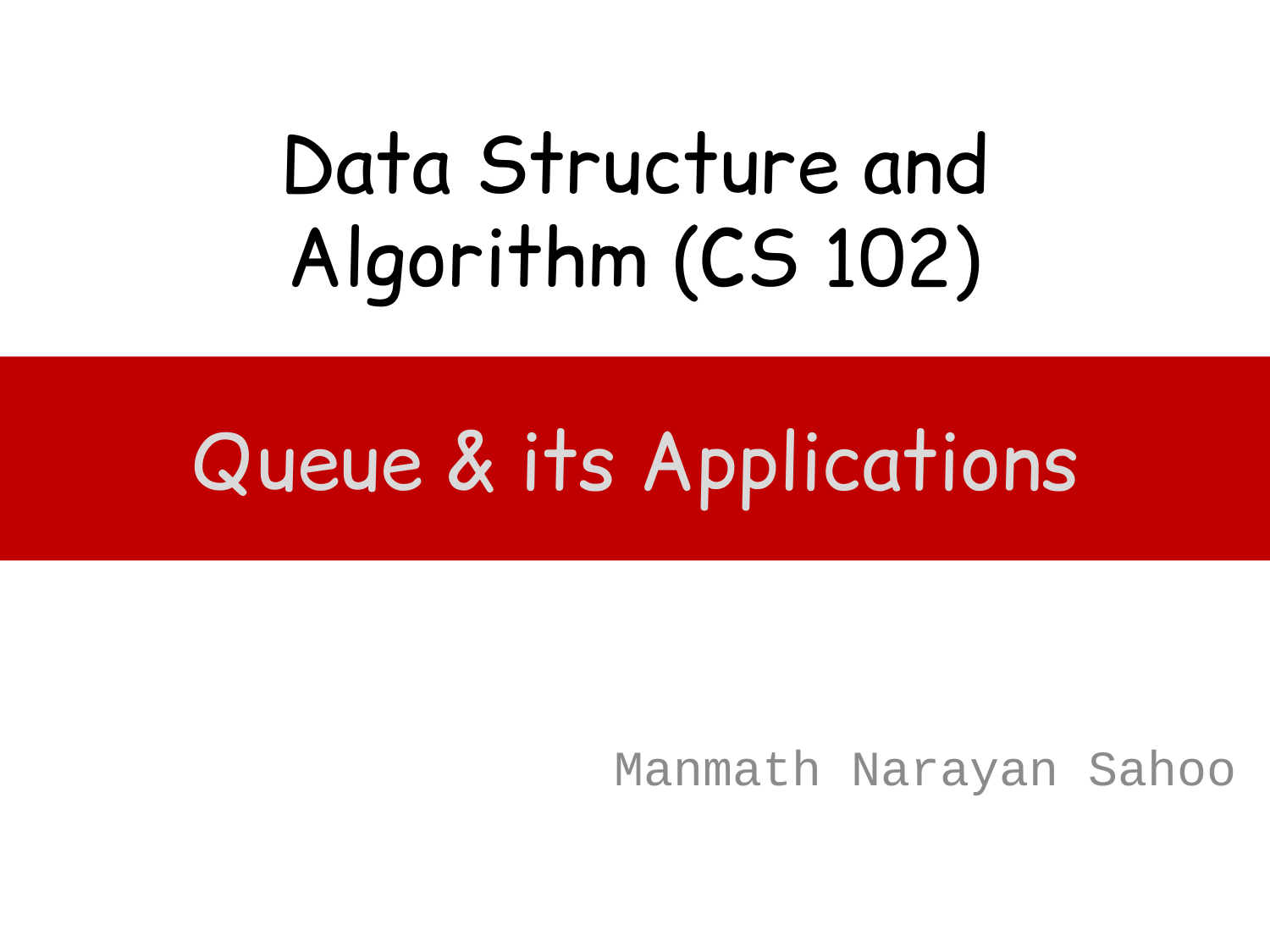

# Data Structure and Algorithm (CS 102)
Queue & its Applications
Manmath Narayan Sahoo